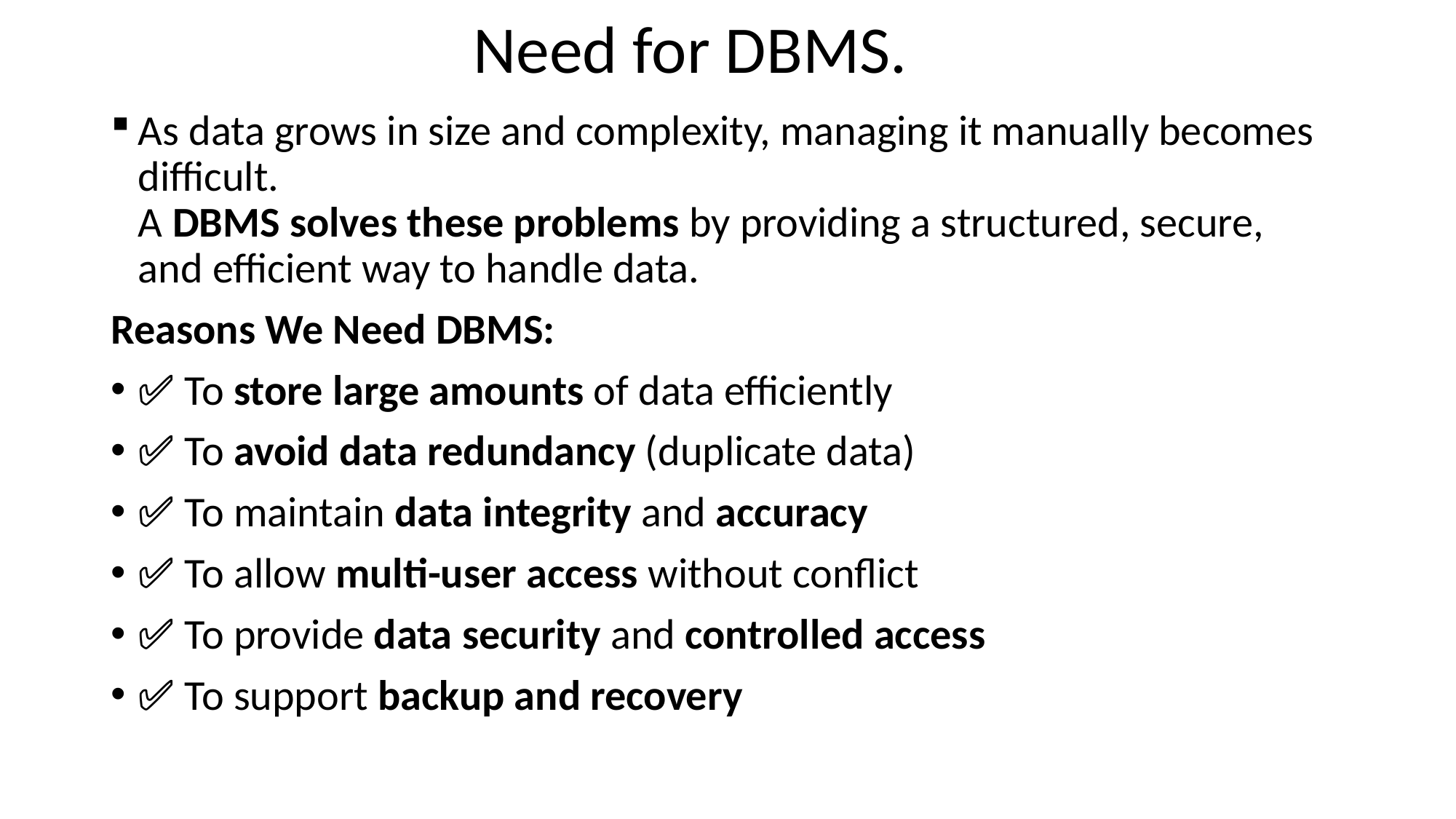

# Need for DBMS.
As data grows in size and complexity, managing it manually becomes difficult.
A DBMS solves these problems by providing a structured, secure,        and efficient way to handle data.
Reasons We Need DBMS:
✅ To store large amounts of data efficiently
✅ To avoid data redundancy (duplicate data)
✅ To maintain data integrity and accuracy
✅ To allow multi-user access without conflict
✅ To provide data security and controlled access
✅ To support backup and recovery